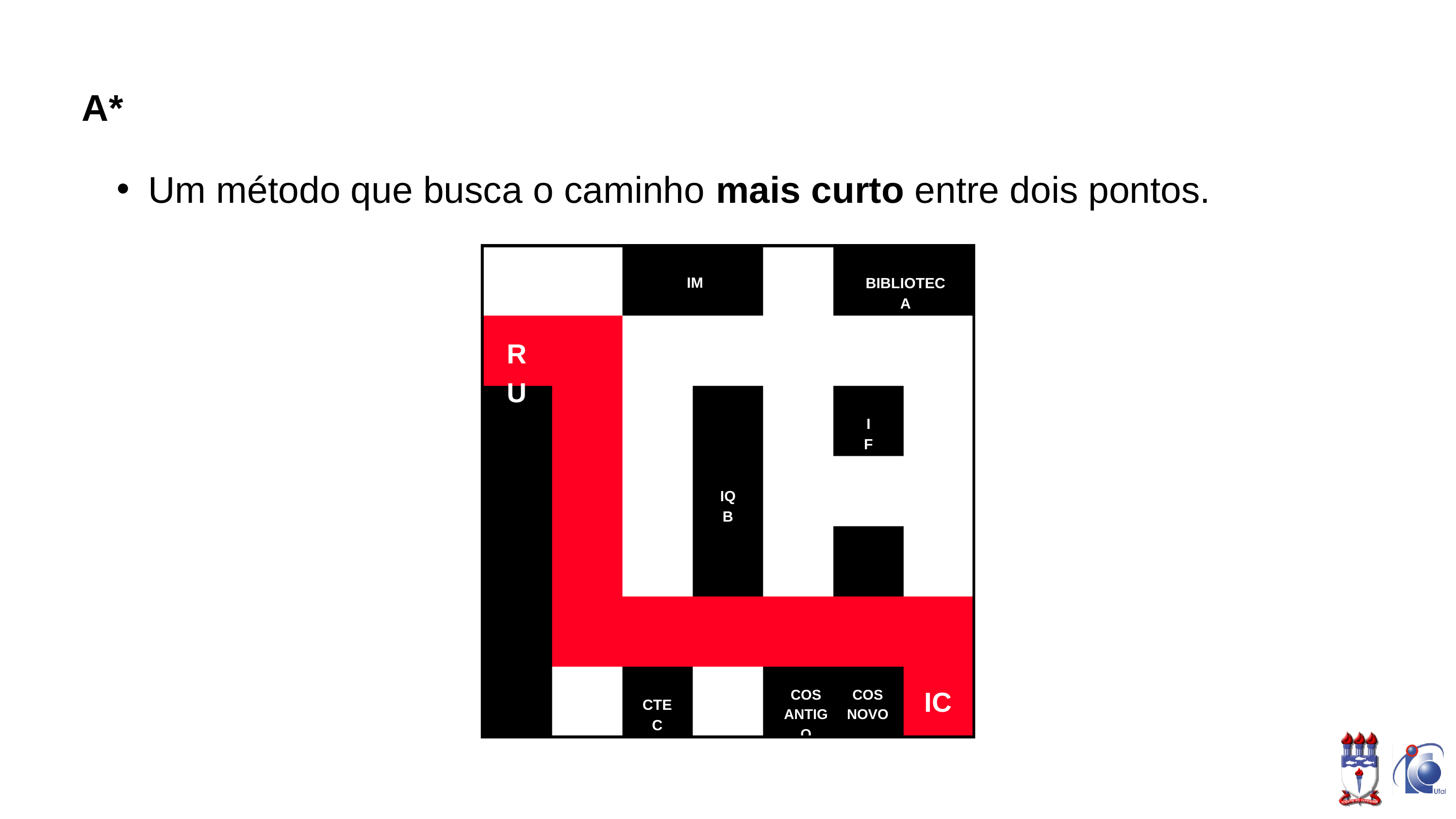

A*
Um método que busca o caminho mais curto entre dois pontos.

IM
BIBLIOTECA
RU
IF
IQB
IC
COS
ANTIGO
COS
NOVO
CTEC